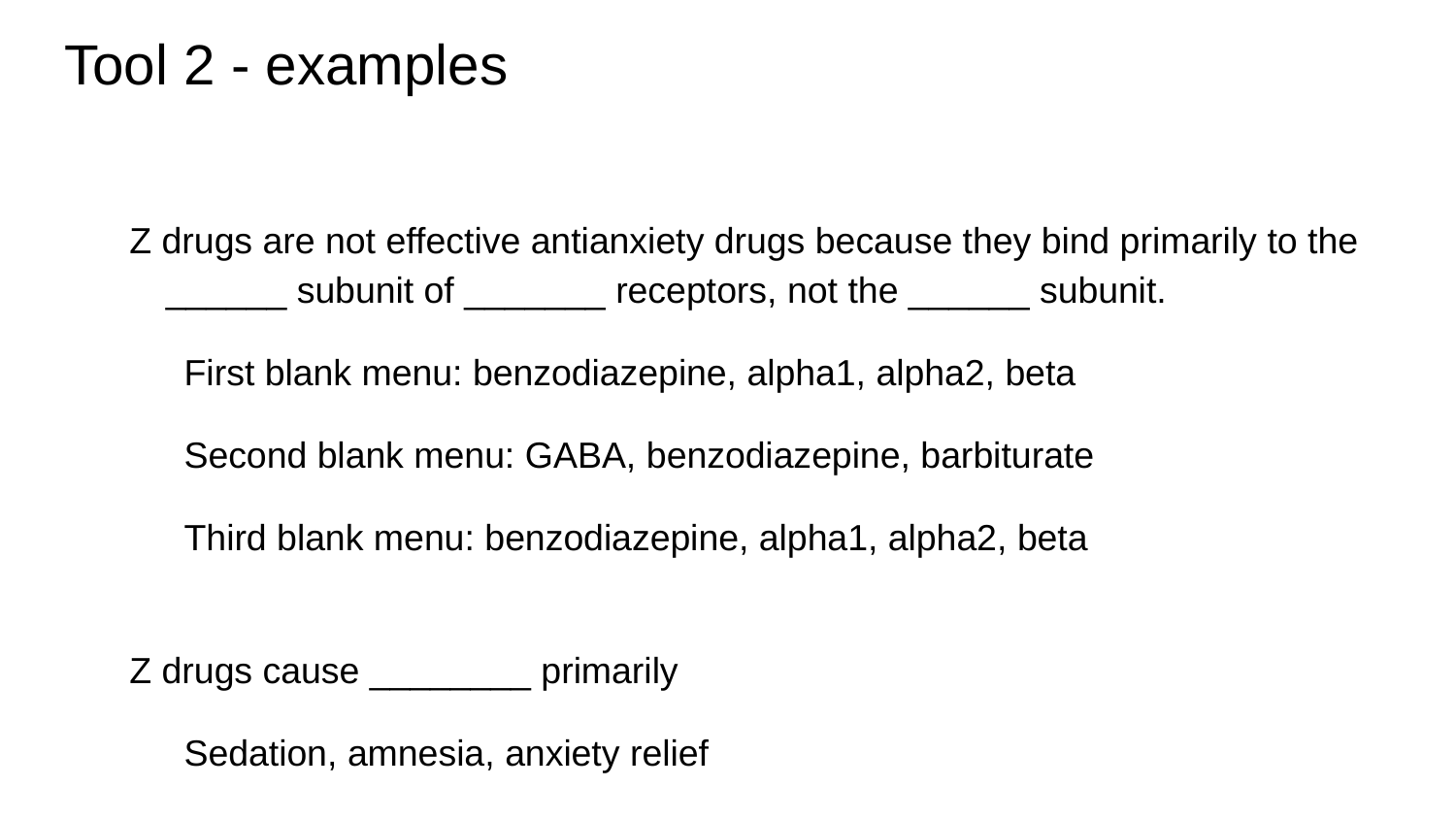

# Tool 2 - examples
Z drugs are not effective antianxiety drugs because they bind primarily to the ______ subunit of _______ receptors, not the ______ subunit.
First blank menu: benzodiazepine, alpha1, alpha2, beta
Second blank menu: GABA, benzodiazepine, barbiturate
Third blank menu: benzodiazepine, alpha1, alpha2, beta
Z drugs cause ________ primarily
Sedation, amnesia, anxiety relief